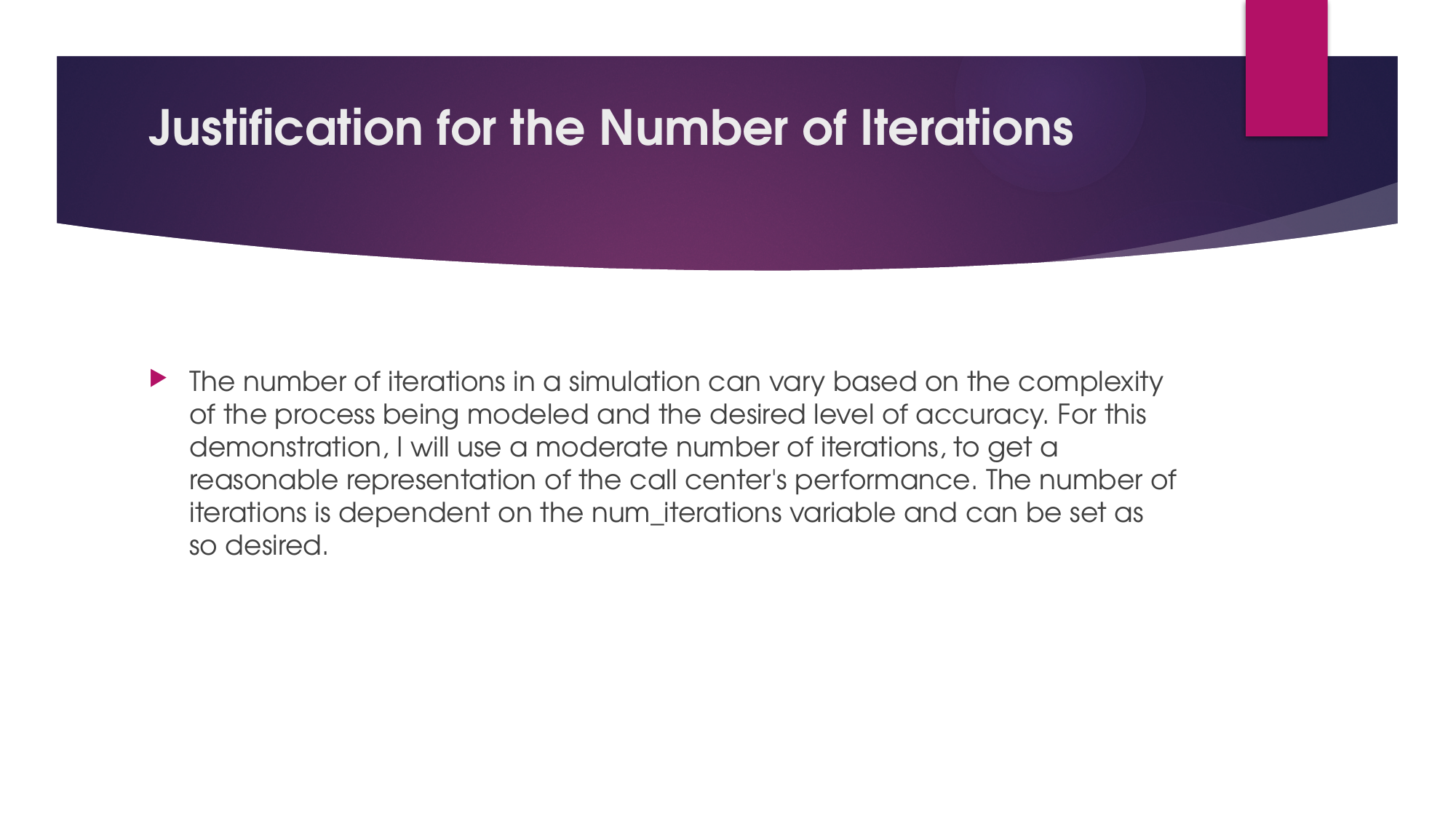

# Justification for the Number of Iterations

The number of iterations in a simulation can vary based on the complexity of the process being modeled and the desired level of accuracy. For this demonstration, I will use a moderate number of iterations, to get a reasonable representation of the call center's performance. The number of iterations is dependent on the num_iterations variable and can be set as so desired.